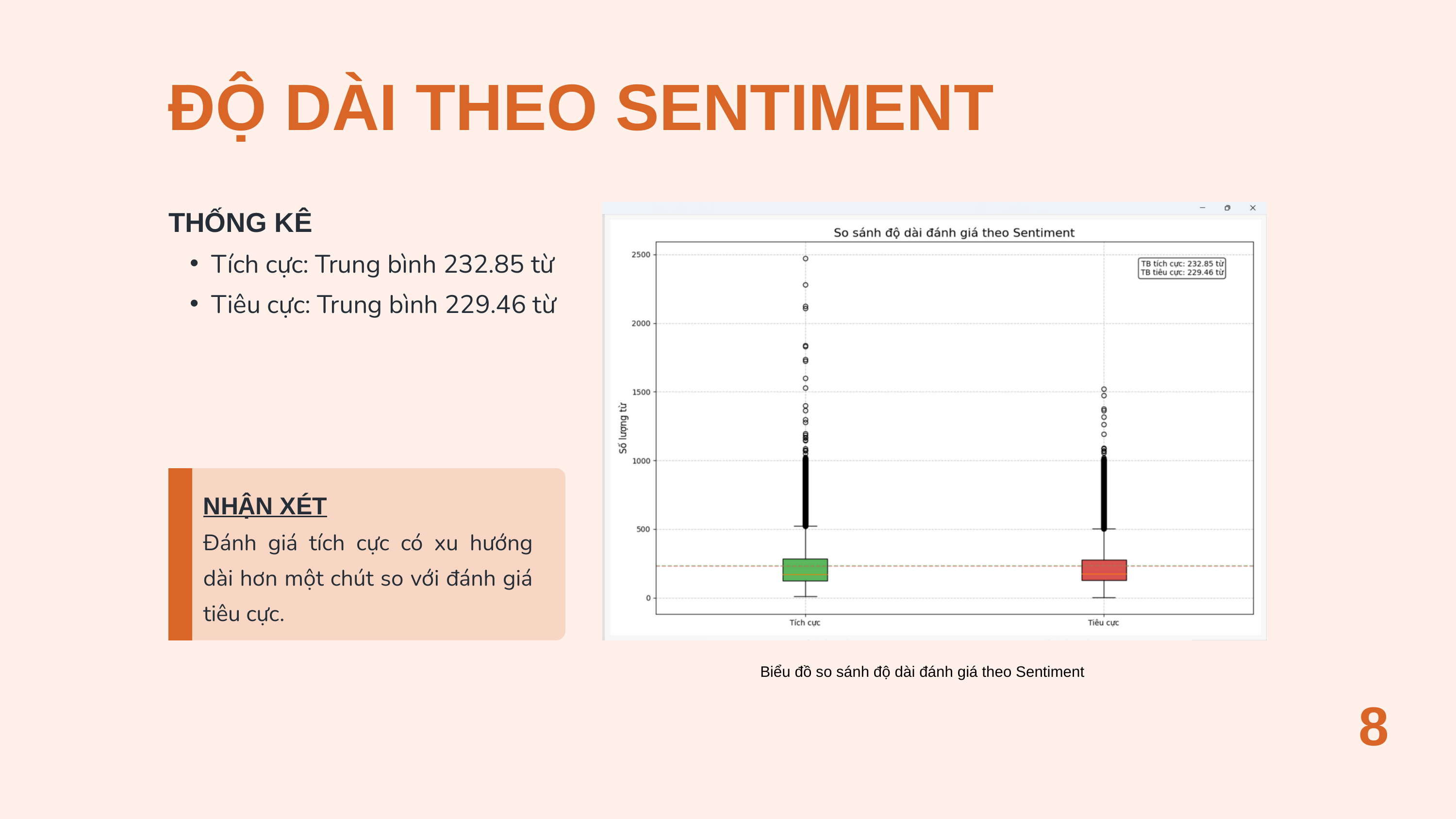

ĐỘ DÀI THEO SENTIMENT
THỐNG KÊ
Tích cực: Trung bình 232.85 từ
Tiêu cực: Trung bình 229.46 từ

NHẬN XÉT
Đánh giá tích cực có xu hướng dài hơn một chút so với đánh giá tiêu cực.
Biểu đồ so sánh độ dài đánh giá theo Sentiment
8